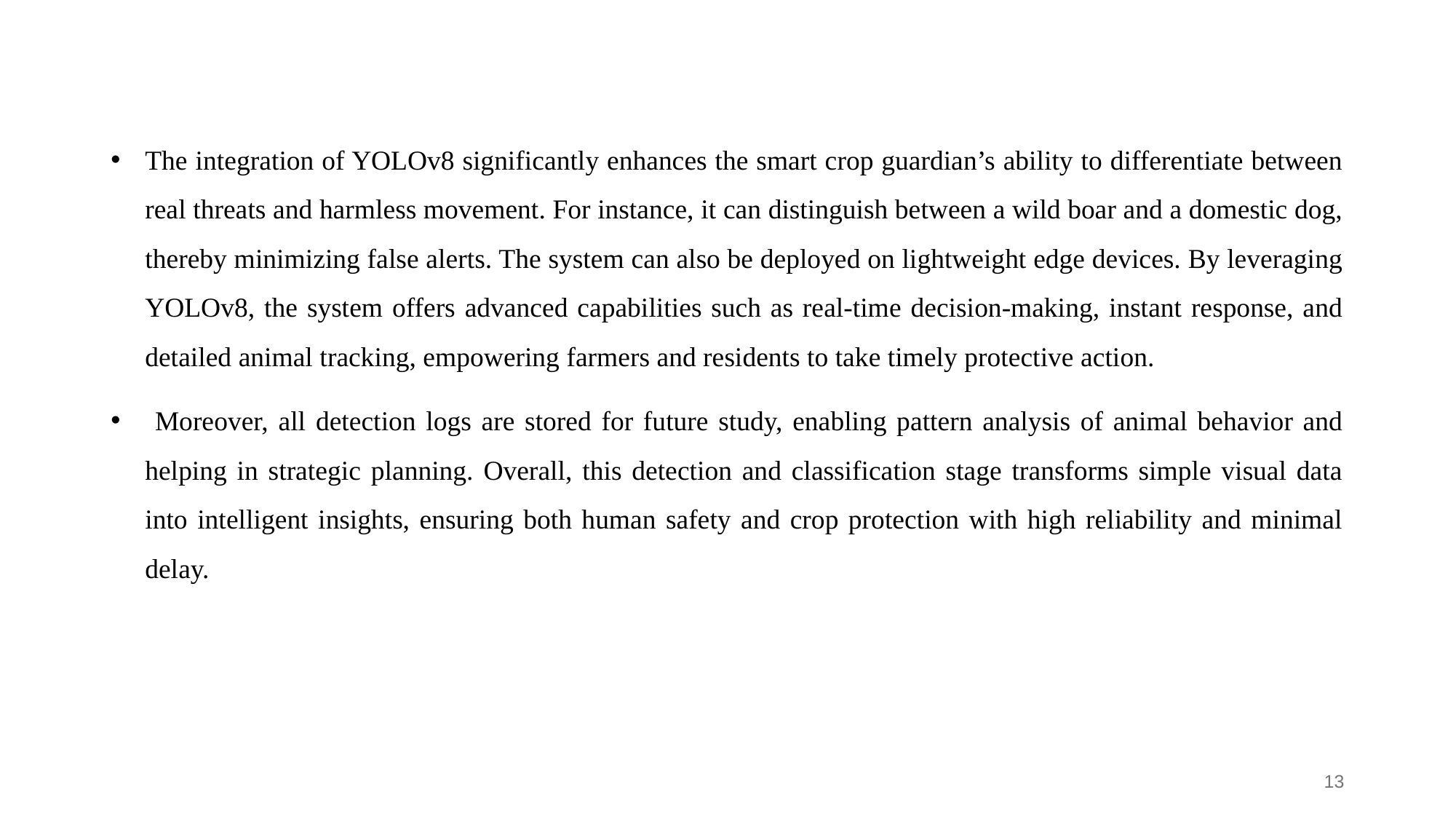

The integration of YOLOv8 significantly enhances the smart crop guardian’s ability to differentiate between real threats and harmless movement. For instance, it can distinguish between a wild boar and a domestic dog, thereby minimizing false alerts. The system can also be deployed on lightweight edge devices. By leveraging YOLOv8, the system offers advanced capabilities such as real-time decision-making, instant response, and detailed animal tracking, empowering farmers and residents to take timely protective action.
 Moreover, all detection logs are stored for future study, enabling pattern analysis of animal behavior and helping in strategic planning. Overall, this detection and classification stage transforms simple visual data into intelligent insights, ensuring both human safety and crop protection with high reliability and minimal delay.

13